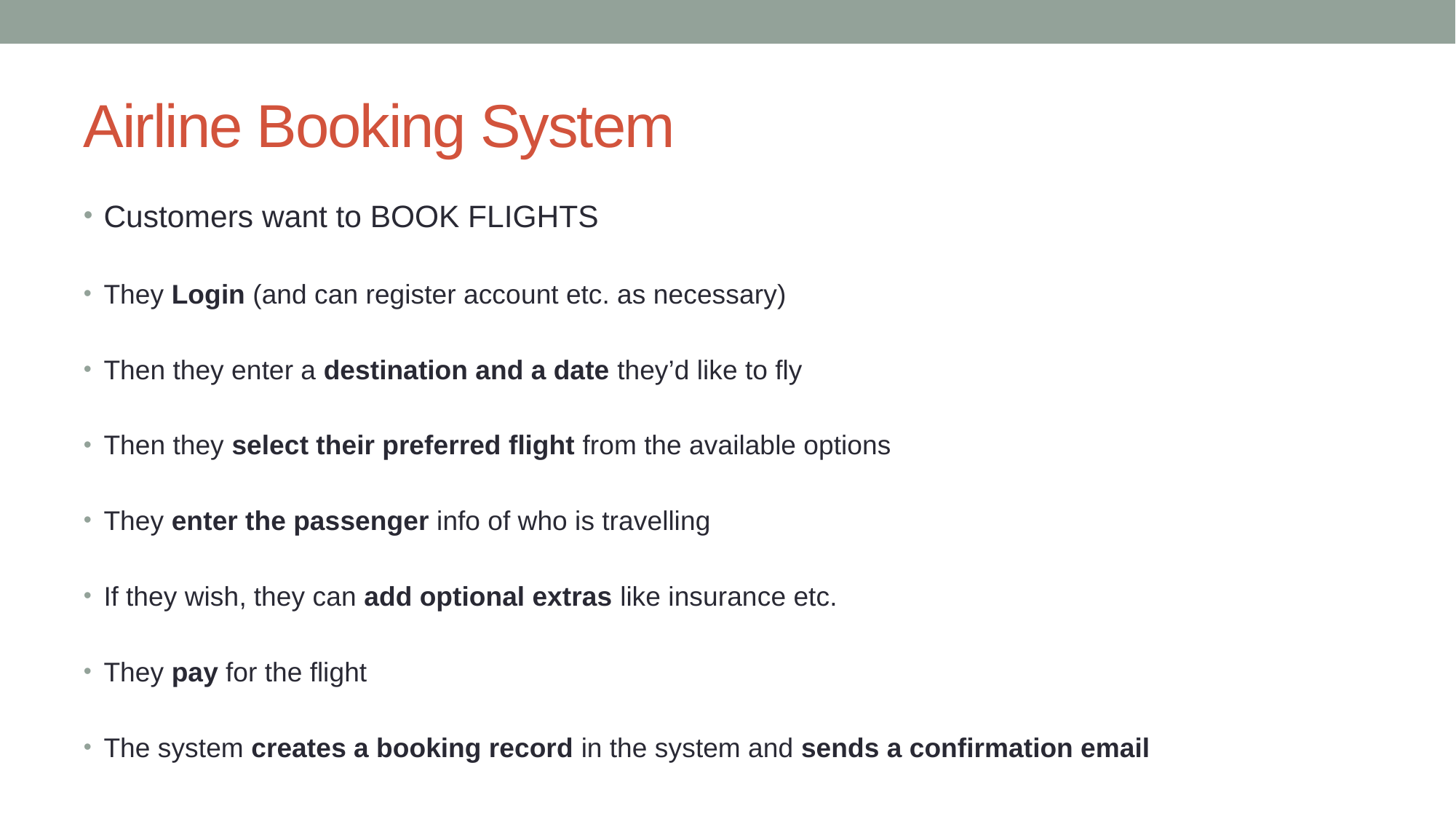

# Airline Booking System
Customers want to BOOK FLIGHTS

They Login (and can register account etc. as necessary)

Then they enter a destination and a date they’d like to fly

Then they select their preferred flight from the available options

They enter the passenger info of who is travelling

If they wish, they can add optional extras like insurance etc.

They pay for the flight

The system creates a booking record in the system and sends a confirmation email